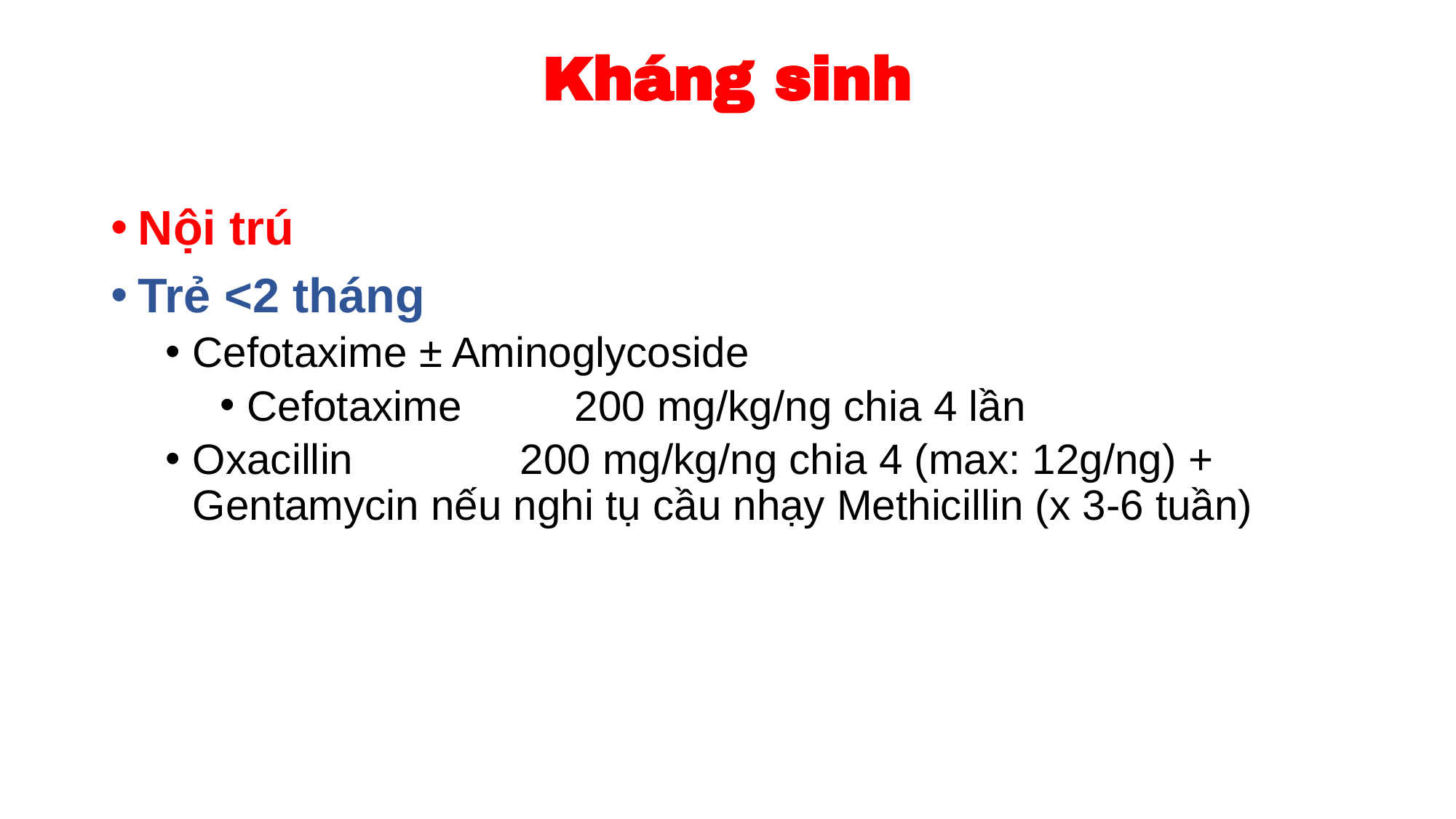

# Kháng sinh
Nội trú
Trẻ <2 tháng
Cefotaxime ± Aminoglycoside
Cefotaxime 	200 mg/kg/ng chia 4 lần
Oxacillin 		200 mg/kg/ng chia 4 (max: 12g/ng) + Gentamycin nếu nghi tụ cầu nhạy Methicillin (x 3-6 tuần)